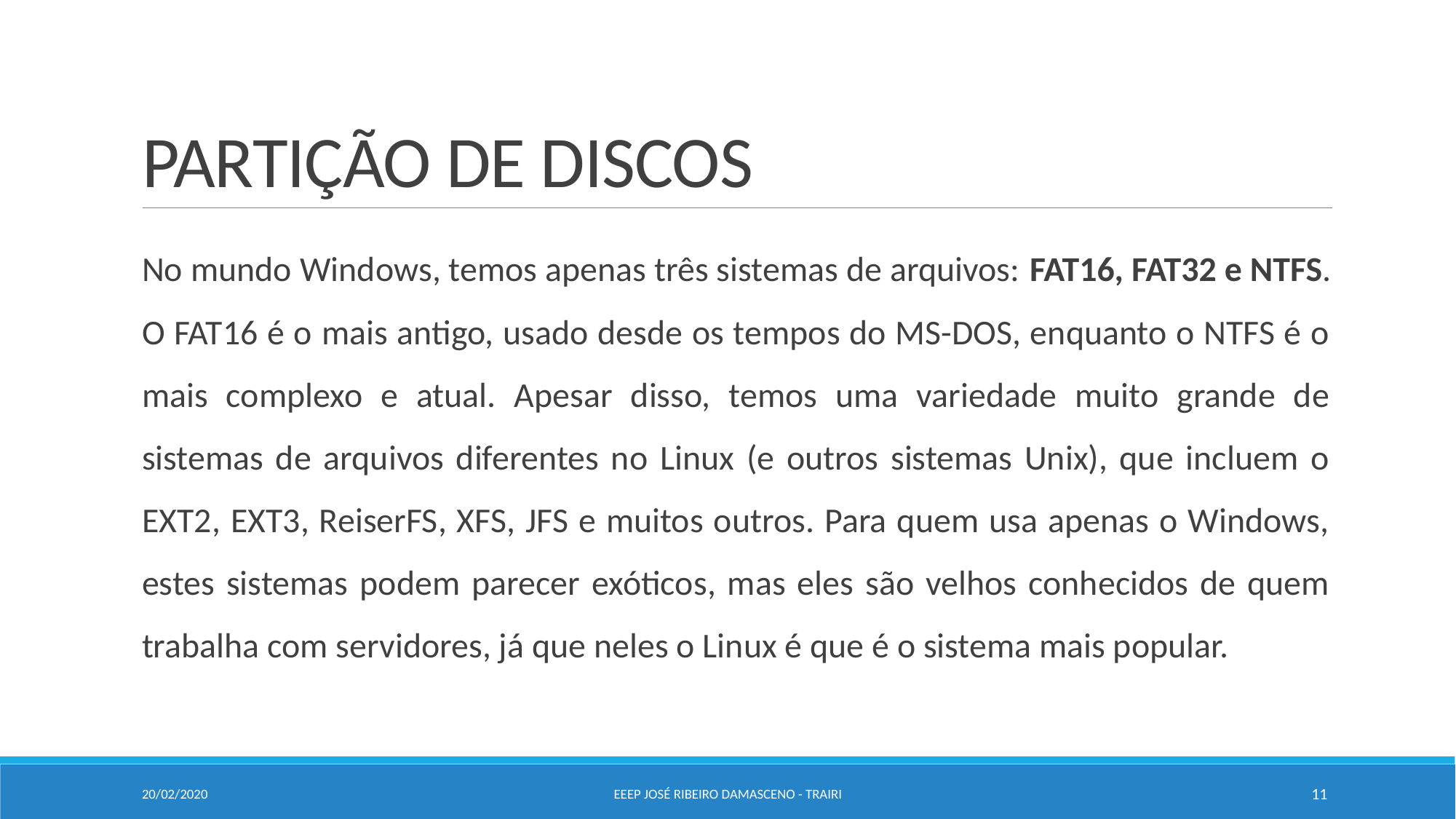

# PARTIÇÃO DE DISCOS
No mundo Windows, temos apenas três sistemas de arquivos: FAT16, FAT32 e NTFS. O FAT16 é o mais antigo, usado desde os tempos do MS-DOS, enquanto o NTFS é o mais complexo e atual. Apesar disso, temos uma variedade muito grande de sistemas de arquivos diferentes no Linux (e outros sistemas Unix), que incluem o EXT2, EXT3, ReiserFS, XFS, JFS e muitos outros. Para quem usa apenas o Windows, estes sistemas podem parecer exóticos, mas eles são velhos conhecidos de quem trabalha com servidores, já que neles o Linux é que é o sistema mais popular.
20/02/2020
EEEP JOSÉ RIBEIRO DAMASCENO - TRAIRI
11